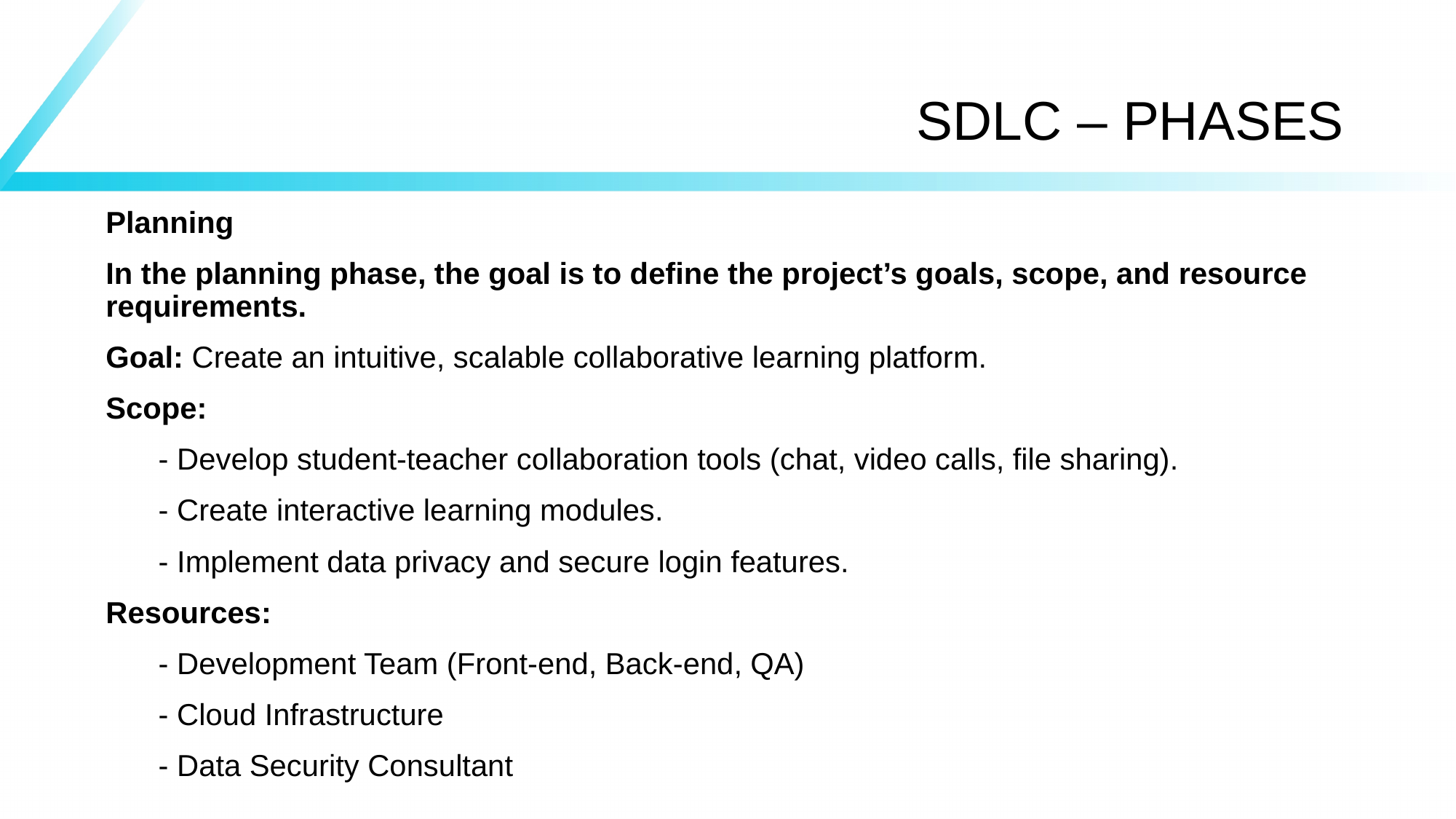

# SDLC – PHASES
Planning
In the planning phase, the goal is to define the project’s goals, scope, and resource requirements.
Goal: Create an intuitive, scalable collaborative learning platform.
Scope:
- Develop student-teacher collaboration tools (chat, video calls, file sharing).
- Create interactive learning modules.
- Implement data privacy and secure login features.
Resources:
- Development Team (Front-end, Back-end, QA)
- Cloud Infrastructure
- Data Security Consultant